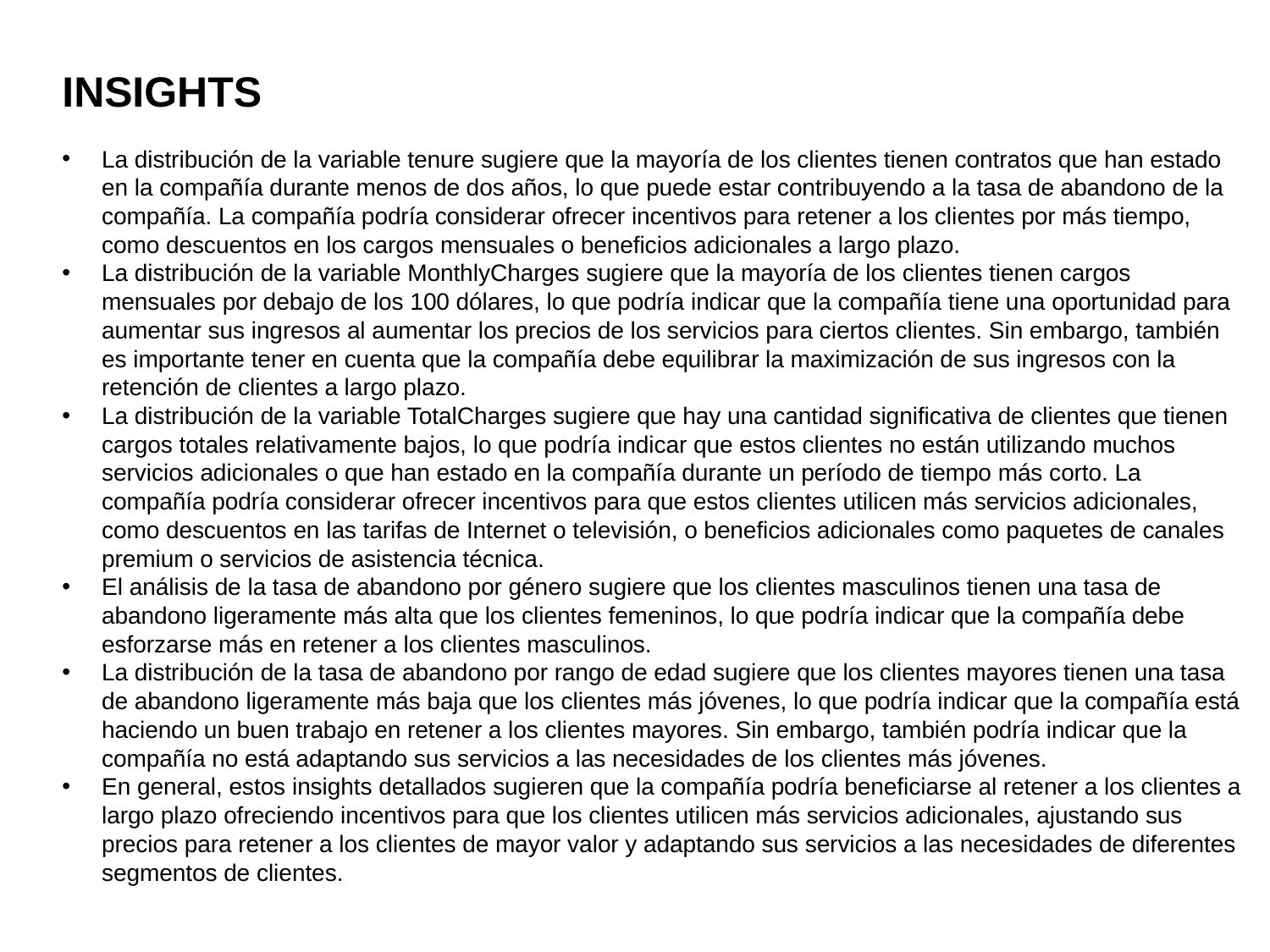

INSIGHTS
La distribución de la variable tenure sugiere que la mayoría de los clientes tienen contratos que han estado en la compañía durante menos de dos años, lo que puede estar contribuyendo a la tasa de abandono de la compañía. La compañía podría considerar ofrecer incentivos para retener a los clientes por más tiempo, como descuentos en los cargos mensuales o beneficios adicionales a largo plazo.
La distribución de la variable MonthlyCharges sugiere que la mayoría de los clientes tienen cargos mensuales por debajo de los 100 dólares, lo que podría indicar que la compañía tiene una oportunidad para aumentar sus ingresos al aumentar los precios de los servicios para ciertos clientes. Sin embargo, también es importante tener en cuenta que la compañía debe equilibrar la maximización de sus ingresos con la retención de clientes a largo plazo.
La distribución de la variable TotalCharges sugiere que hay una cantidad significativa de clientes que tienen cargos totales relativamente bajos, lo que podría indicar que estos clientes no están utilizando muchos servicios adicionales o que han estado en la compañía durante un período de tiempo más corto. La compañía podría considerar ofrecer incentivos para que estos clientes utilicen más servicios adicionales, como descuentos en las tarifas de Internet o televisión, o beneficios adicionales como paquetes de canales premium o servicios de asistencia técnica.
El análisis de la tasa de abandono por género sugiere que los clientes masculinos tienen una tasa de abandono ligeramente más alta que los clientes femeninos, lo que podría indicar que la compañía debe esforzarse más en retener a los clientes masculinos.
La distribución de la tasa de abandono por rango de edad sugiere que los clientes mayores tienen una tasa de abandono ligeramente más baja que los clientes más jóvenes, lo que podría indicar que la compañía está haciendo un buen trabajo en retener a los clientes mayores. Sin embargo, también podría indicar que la compañía no está adaptando sus servicios a las necesidades de los clientes más jóvenes.
En general, estos insights detallados sugieren que la compañía podría beneficiarse al retener a los clientes a largo plazo ofreciendo incentivos para que los clientes utilicen más servicios adicionales, ajustando sus precios para retener a los clientes de mayor valor y adaptando sus servicios a las necesidades de diferentes segmentos de clientes.